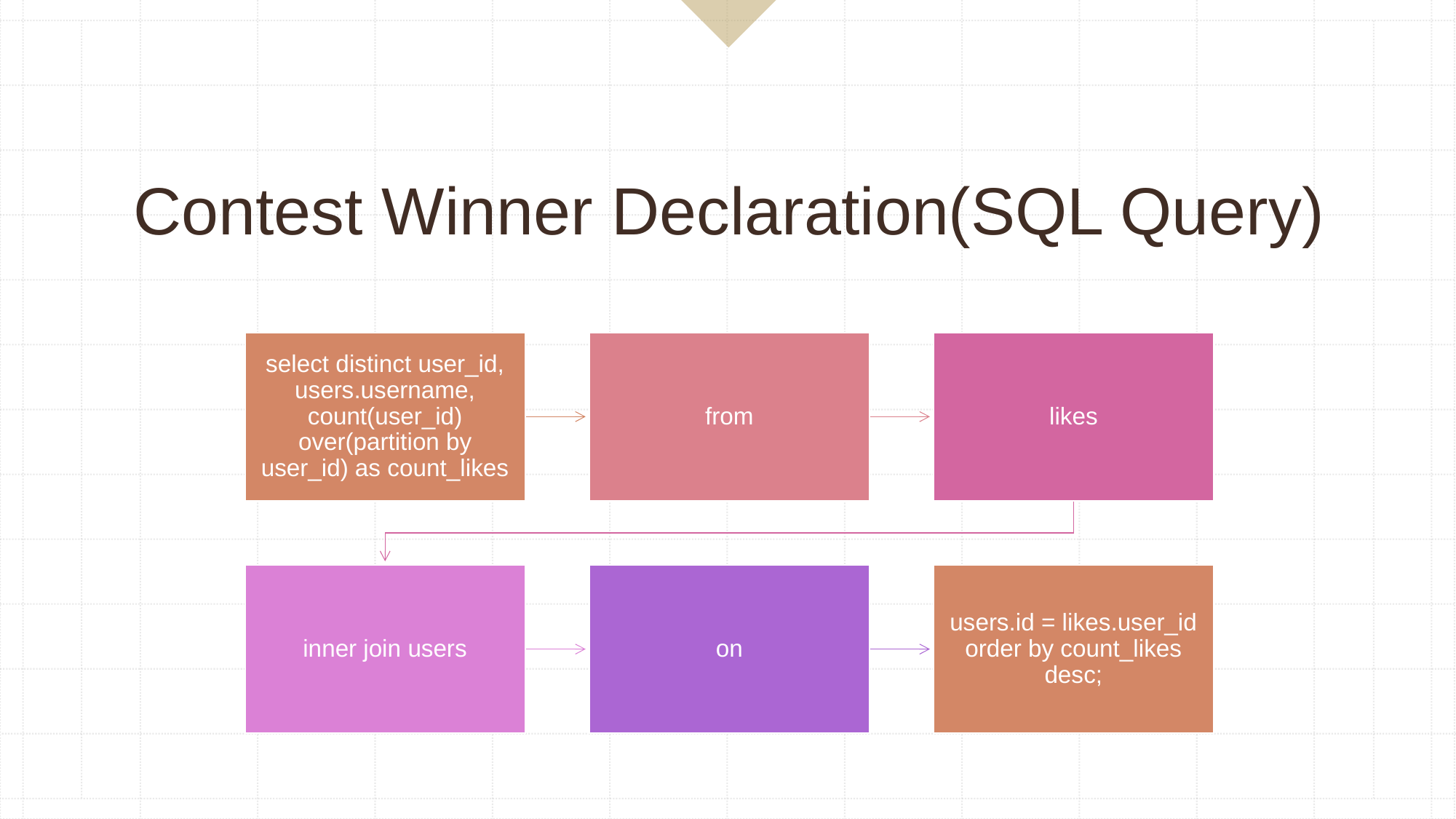

# Contest Winner Declaration(SQL Query)

select distinct user_id, users.username, count(user_id) over(partition by user_id) as count_likes

from

likes

inner join users

on
users.id = likes.user_id order by count_likes desc;